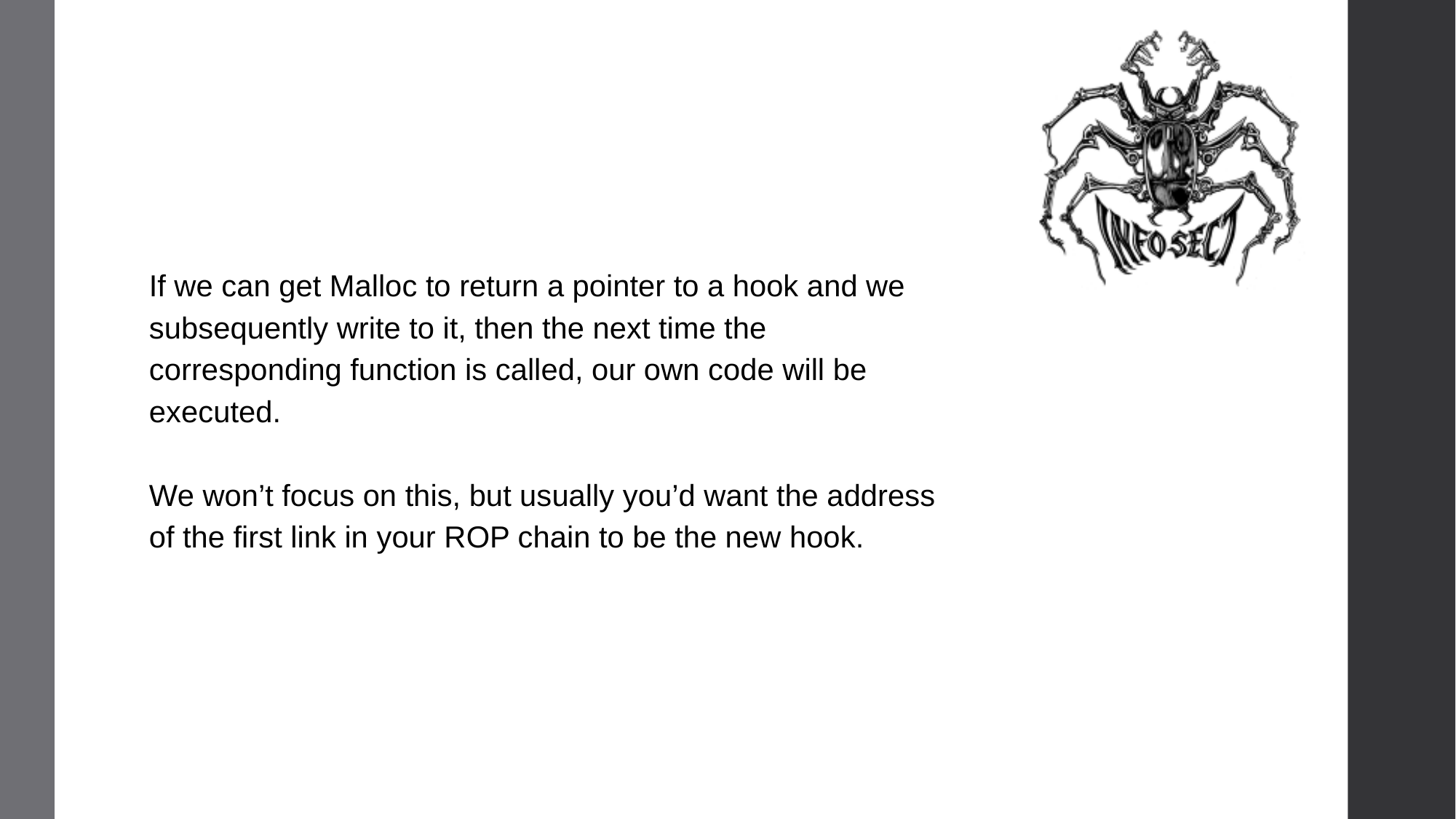

If we can get Malloc to return a pointer to a hook and we subsequently write to it, then the next time the corresponding function is called, our own code will be executed.

We won’t focus on this, but usually you’d want the address of the first link in your ROP chain to be the new hook.